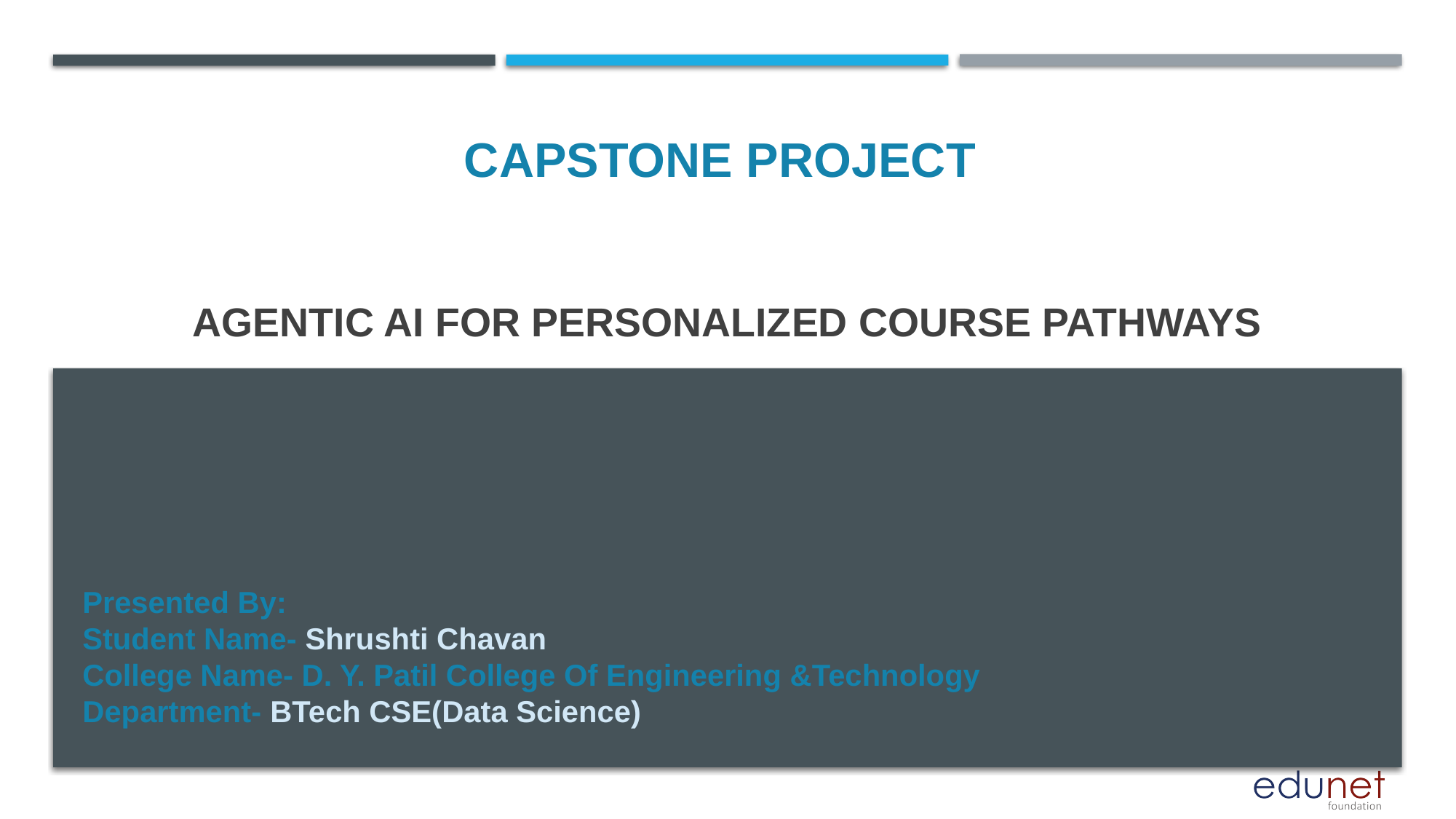

CAPSTONE PROJECT
# Agentic AI for Personalized Course Pathways
Presented By:
Student Name- Shrushti Chavan
College Name- D. Y. Patil College Of Engineering &Technology
Department- BTech CSE(Data Science)